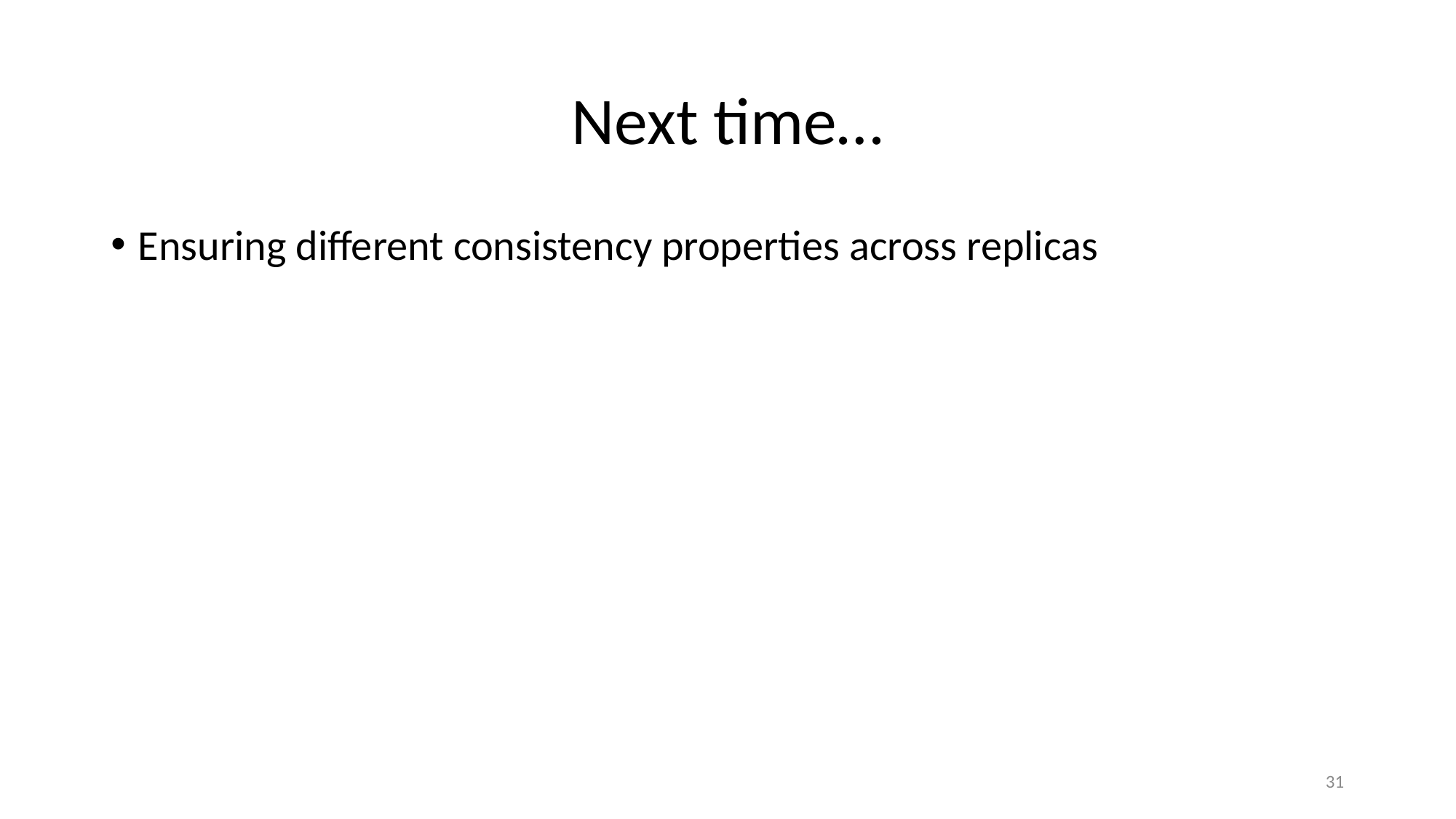

# Next time…
Ensuring different consistency properties across replicas
31